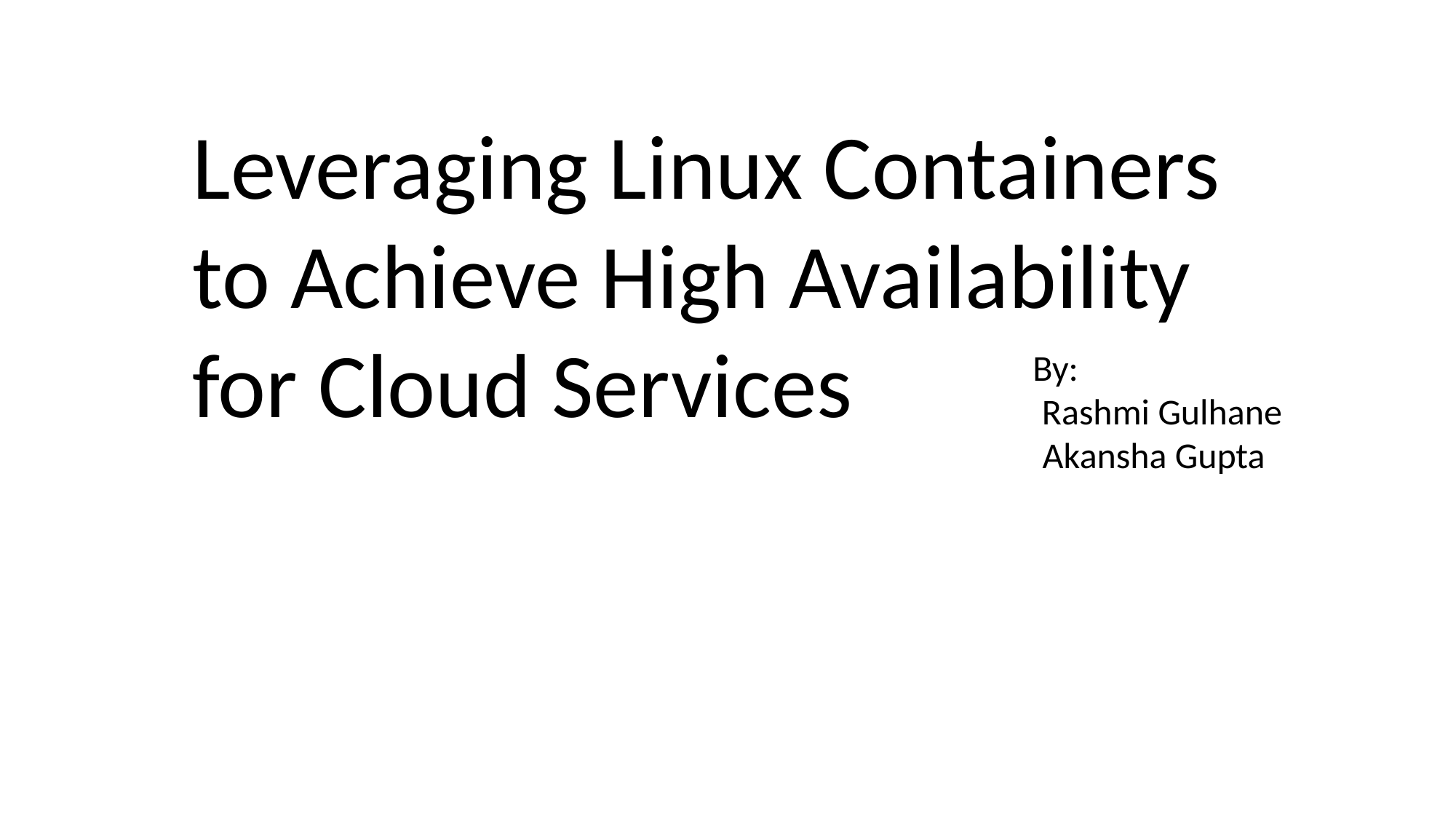

By:
                                                                                                Rashmi Gulhane
                                                                                              Akansha Gupta

Leveraging Linux Containers to Achieve High Availability for Cloud Services